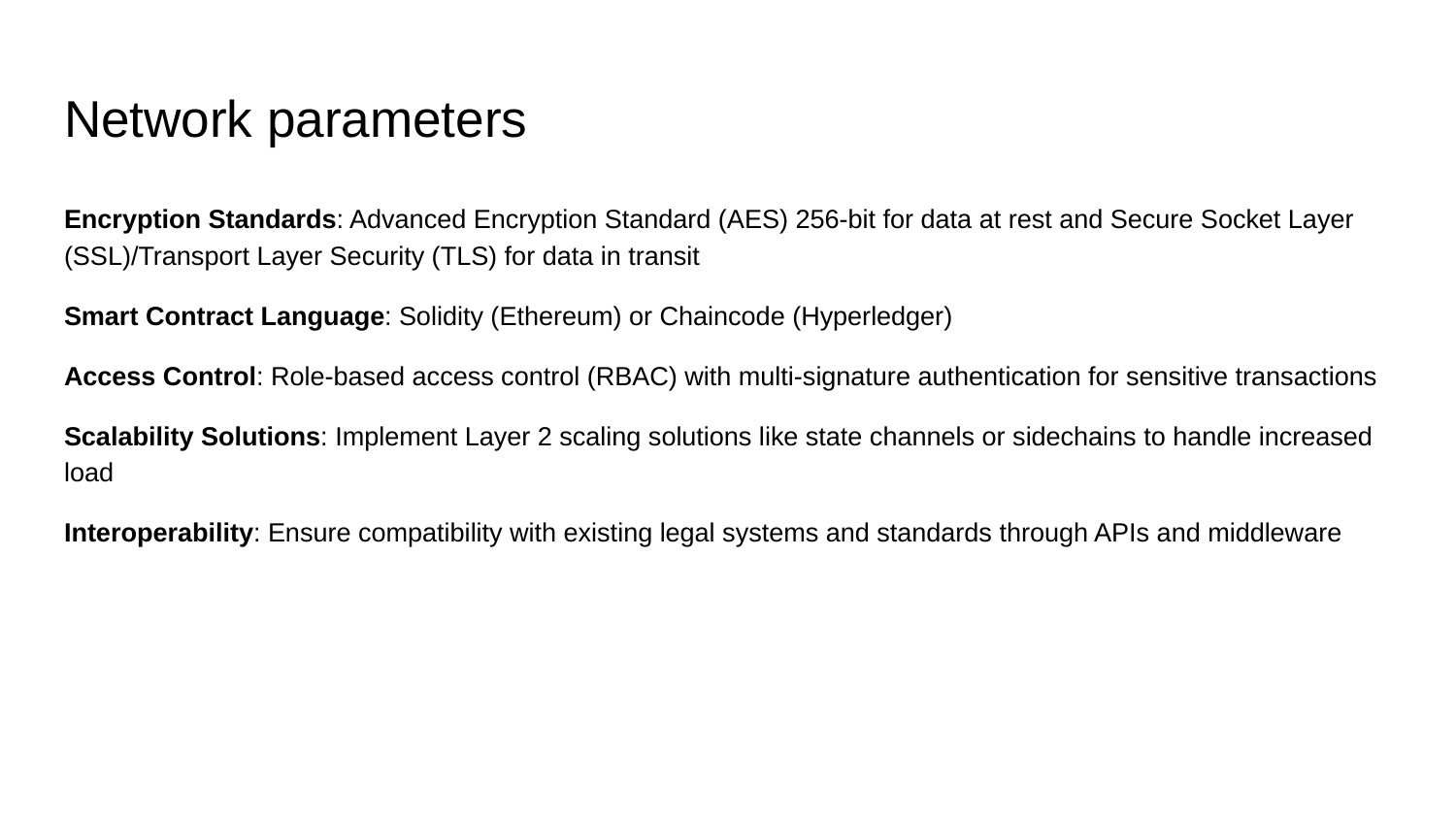

# Network parameters
Encryption Standards: Advanced Encryption Standard (AES) 256-bit for data at rest and Secure Socket Layer (SSL)/Transport Layer Security (TLS) for data in transit
Smart Contract Language: Solidity (Ethereum) or Chaincode (Hyperledger)
Access Control: Role-based access control (RBAC) with multi-signature authentication for sensitive transactions
Scalability Solutions: Implement Layer 2 scaling solutions like state channels or sidechains to handle increased load
Interoperability: Ensure compatibility with existing legal systems and standards through APIs and middleware